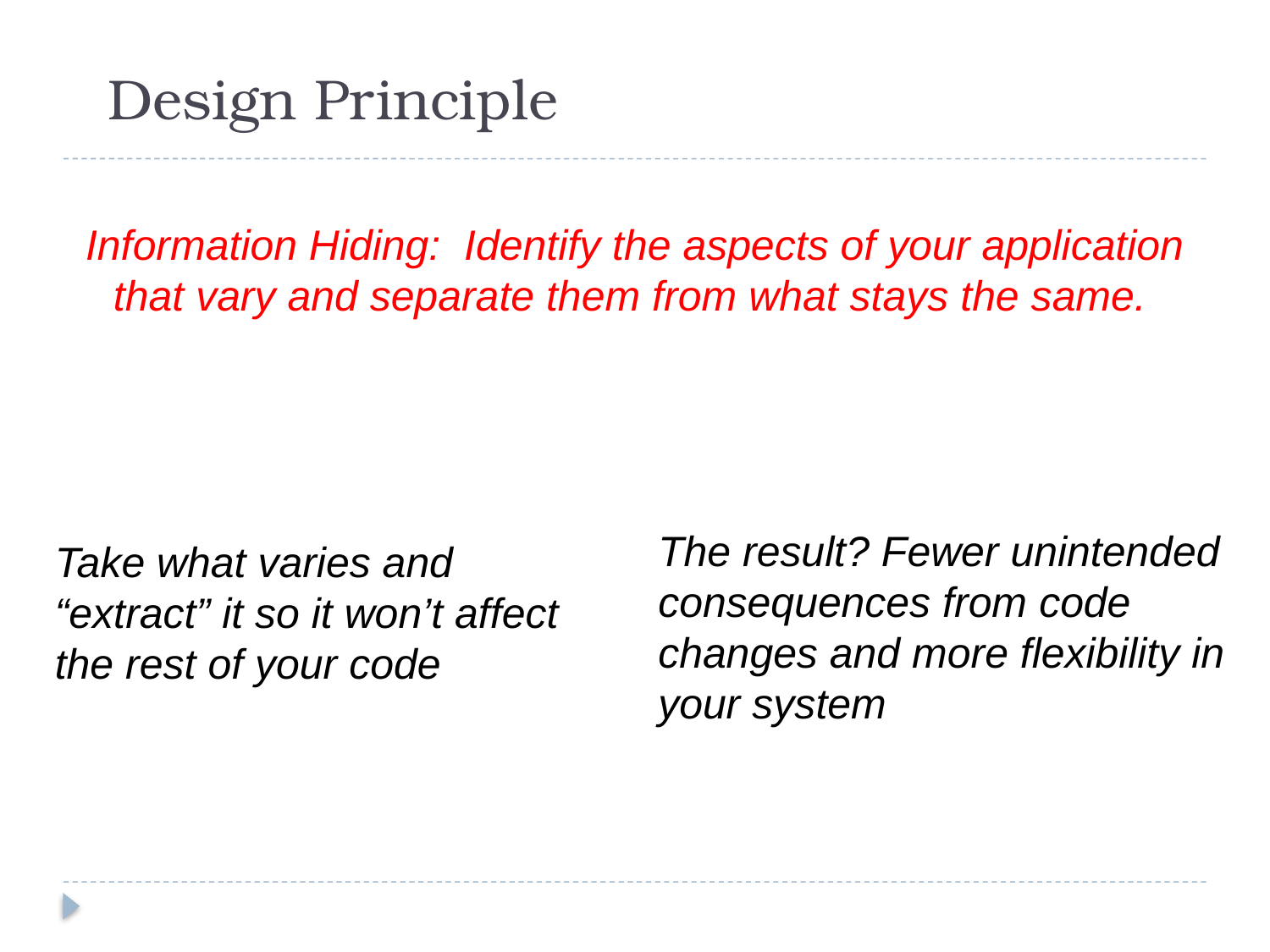

# Design Principle
Information Hiding:  Identify the aspects of your application that vary and separate them from what stays the same.
The result? Fewer unintended consequences from code changes and more flexibility in your system
Take what varies and “extract” it so it won’t affect the rest of your code